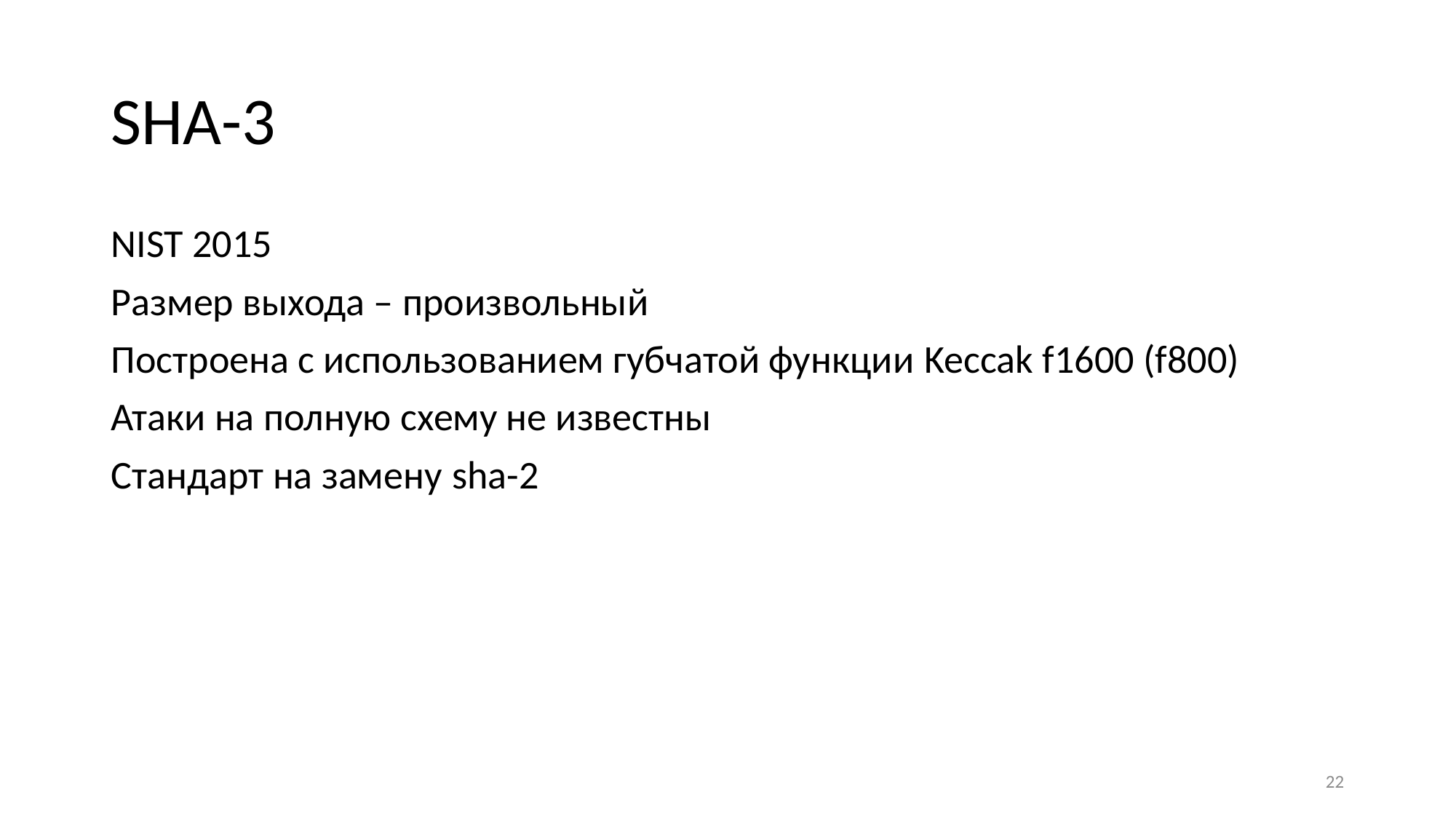

# SHA-3
NIST 2015
Размер выхода – произвольный
Построена с использованием губчатой функции Keccak f1600 (f800)
Атаки на полную схему не известны
Стандарт на замену sha-2

22